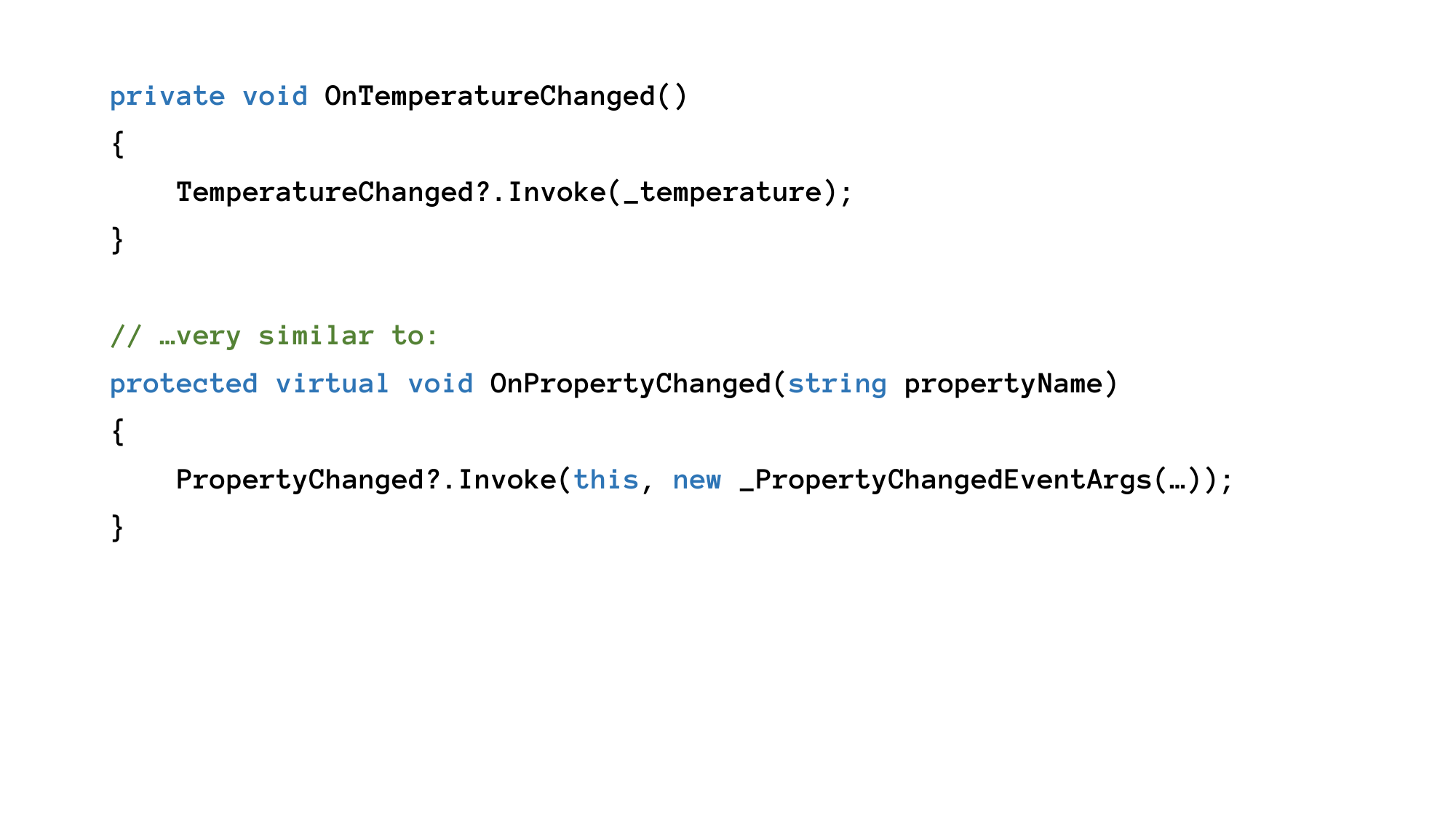

private void OnTemperatureChanged()
{
    TemperatureChanged?.Invoke(_temperature);
}

// …very similar to:
protected virtual void OnPropertyChanged(string propertyName)
{
    PropertyChanged?.Invoke(this, new _PropertyChangedEventArgs(…));
}